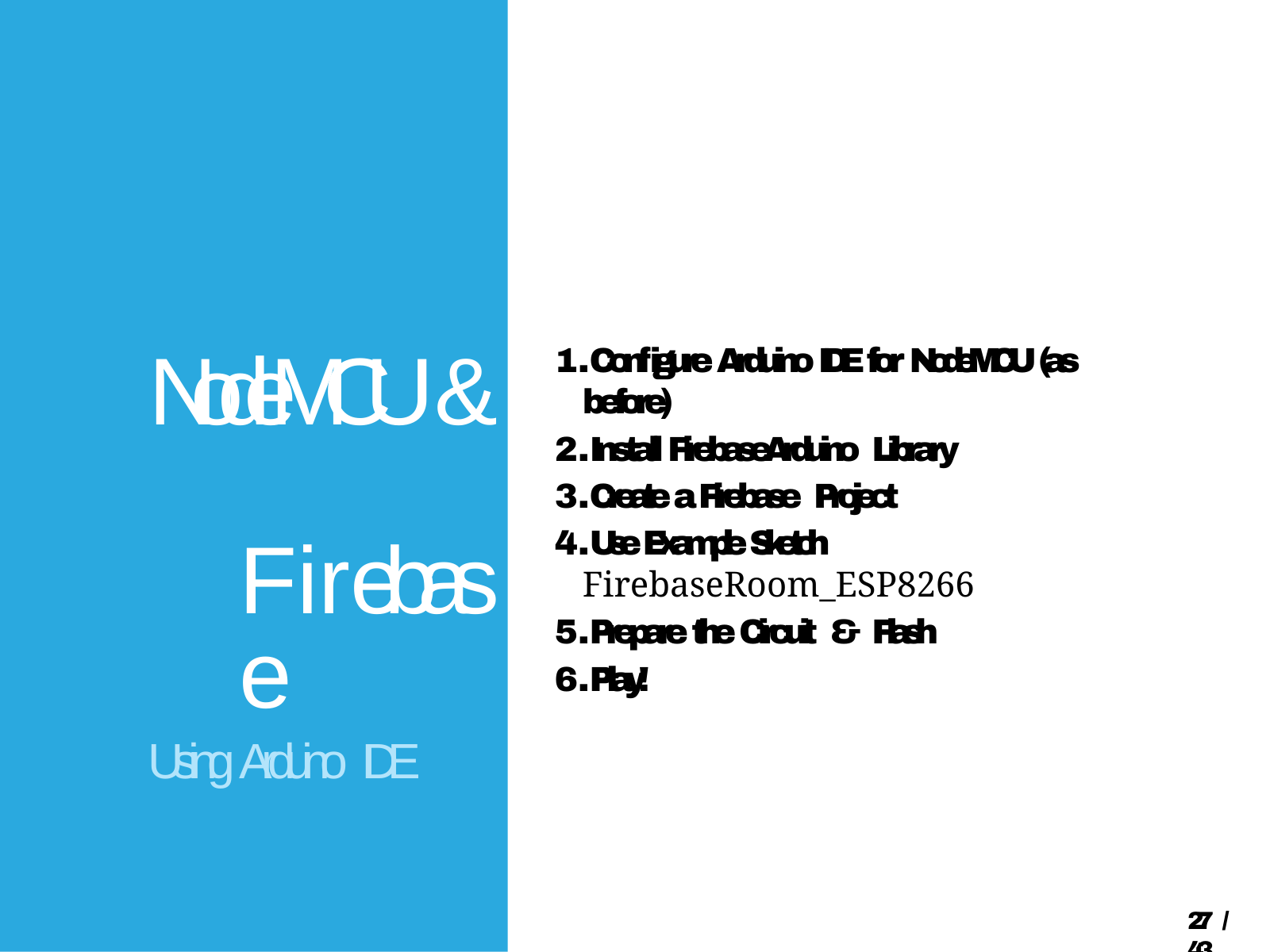

# NodeMCU &  Firebase
Using Arduino IDE
Configure Arduino IDE for NodeMCU (as before)
Install FirebaseArduino Library
Create a Firebase Project
Use Example Sketch FirebaseRoom_ESP8266
Prepare the Circuit & Flash
Play!
27 / 43